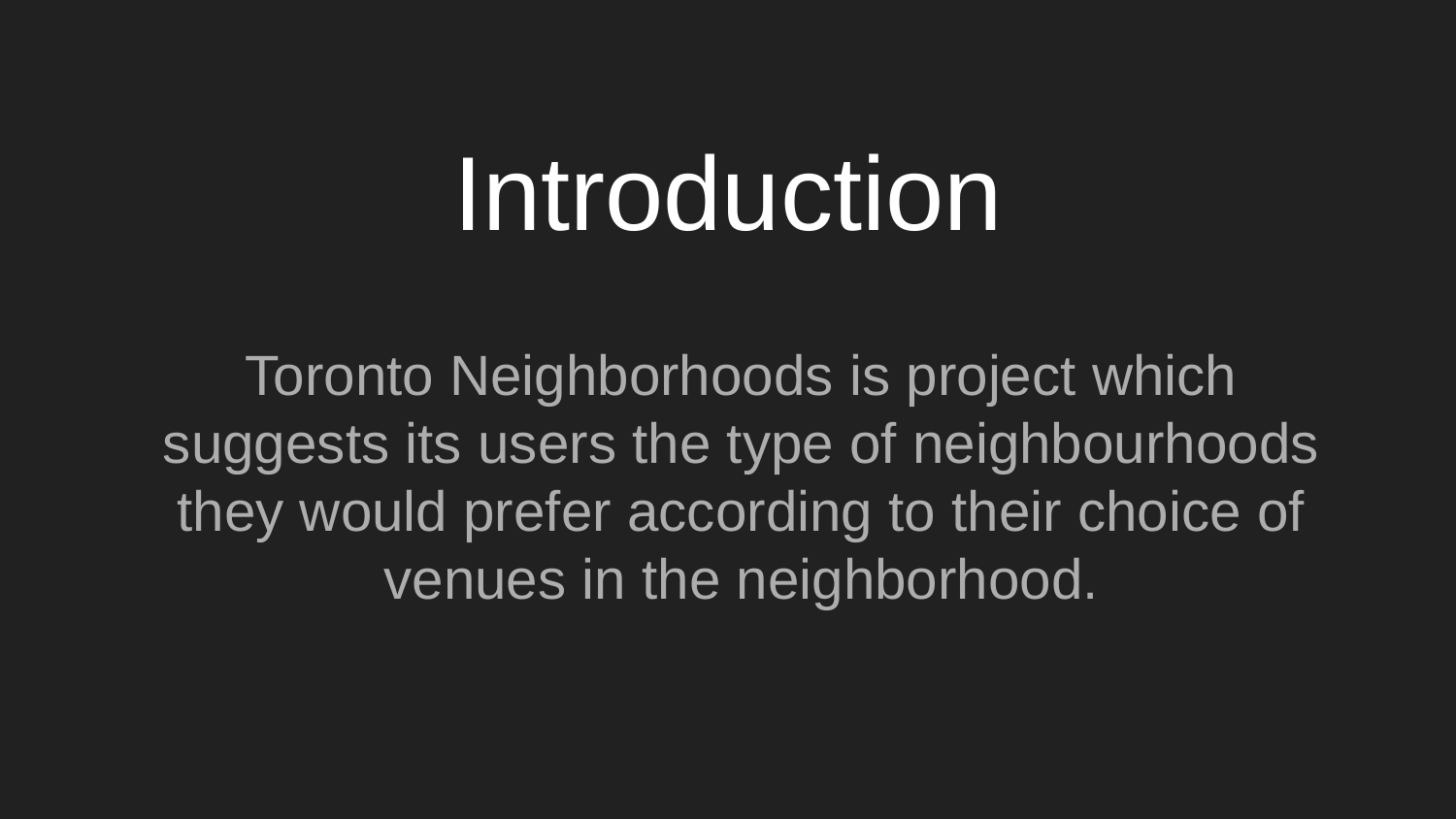

# Introduction
Toronto Neighborhoods is project which suggests its users the type of neighbourhoods they would prefer according to their choice of venues in the neighborhood.